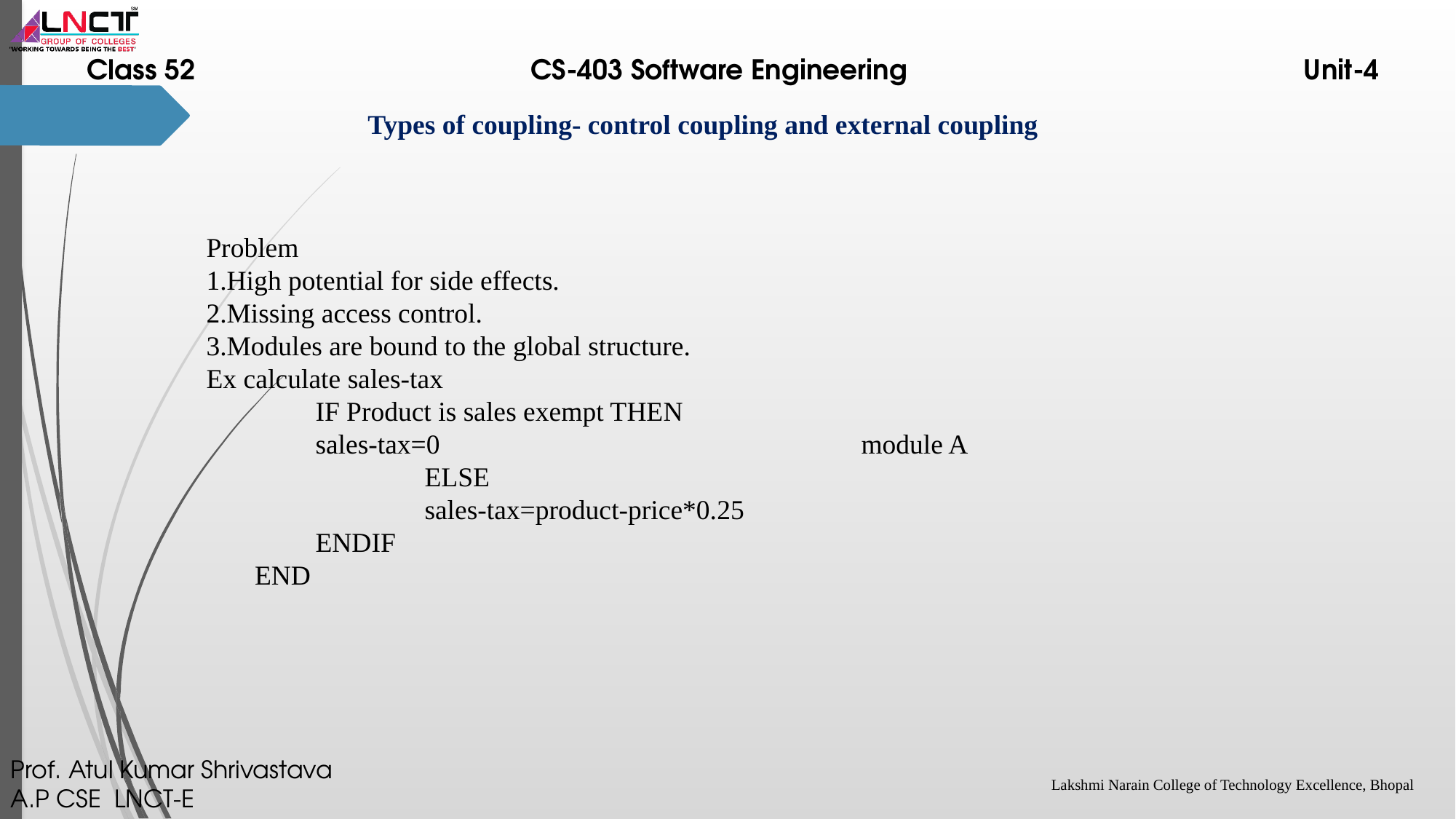

Problem
1.High potential for side effects.
2.Missing access control.
3.Modules are bound to the global structure.
Ex calculate sales-tax
	IF Product is sales exempt THEN
	sales-tax=0				module A
		ELSE
		sales-tax=product-price*0.25
	ENDIF
       END